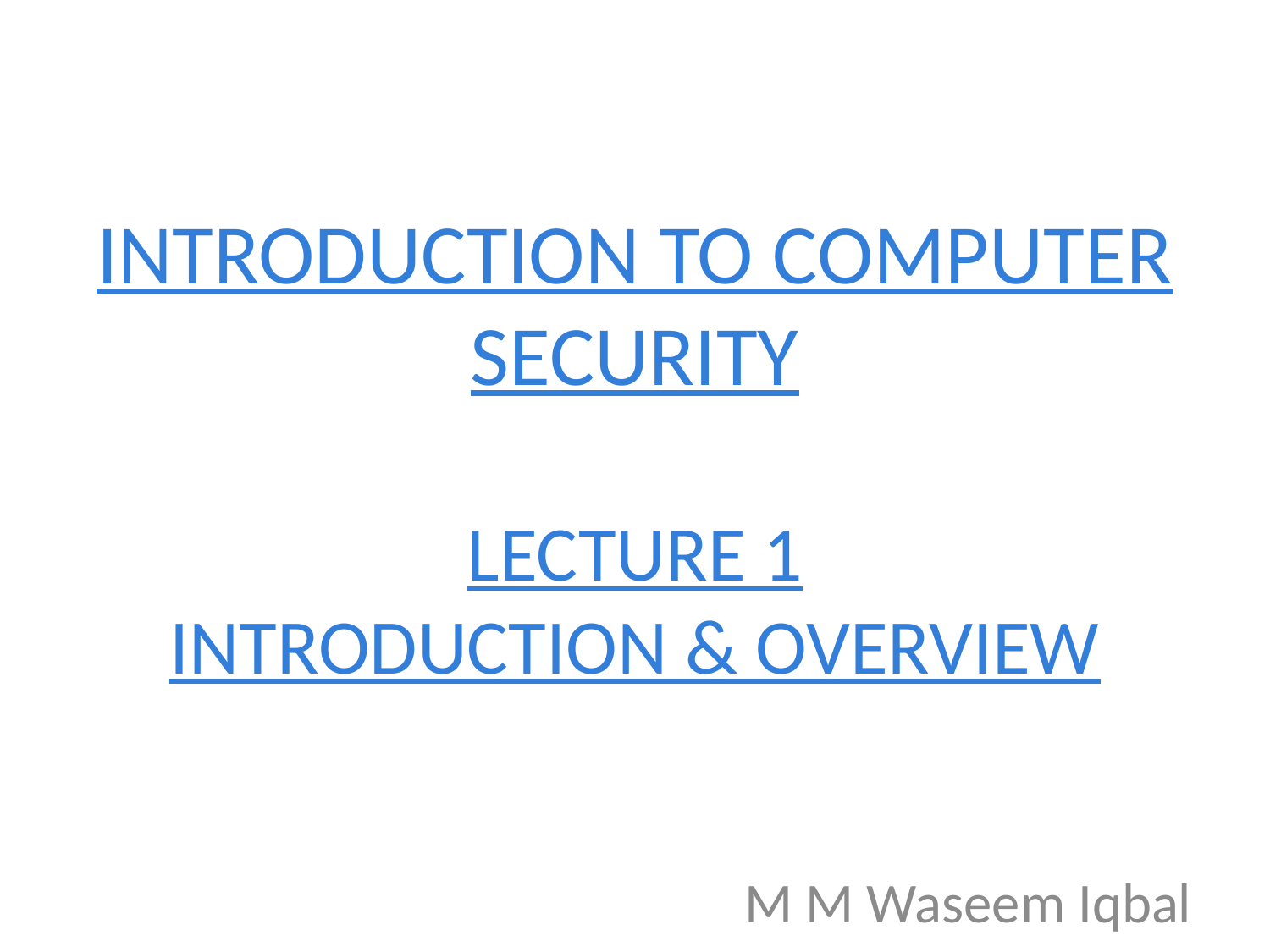

# INTRODUCTION TO COMPUTER SECURITY LECTURE 1 INTRODUCTION & OVERVIEW
M M Waseem Iqbal